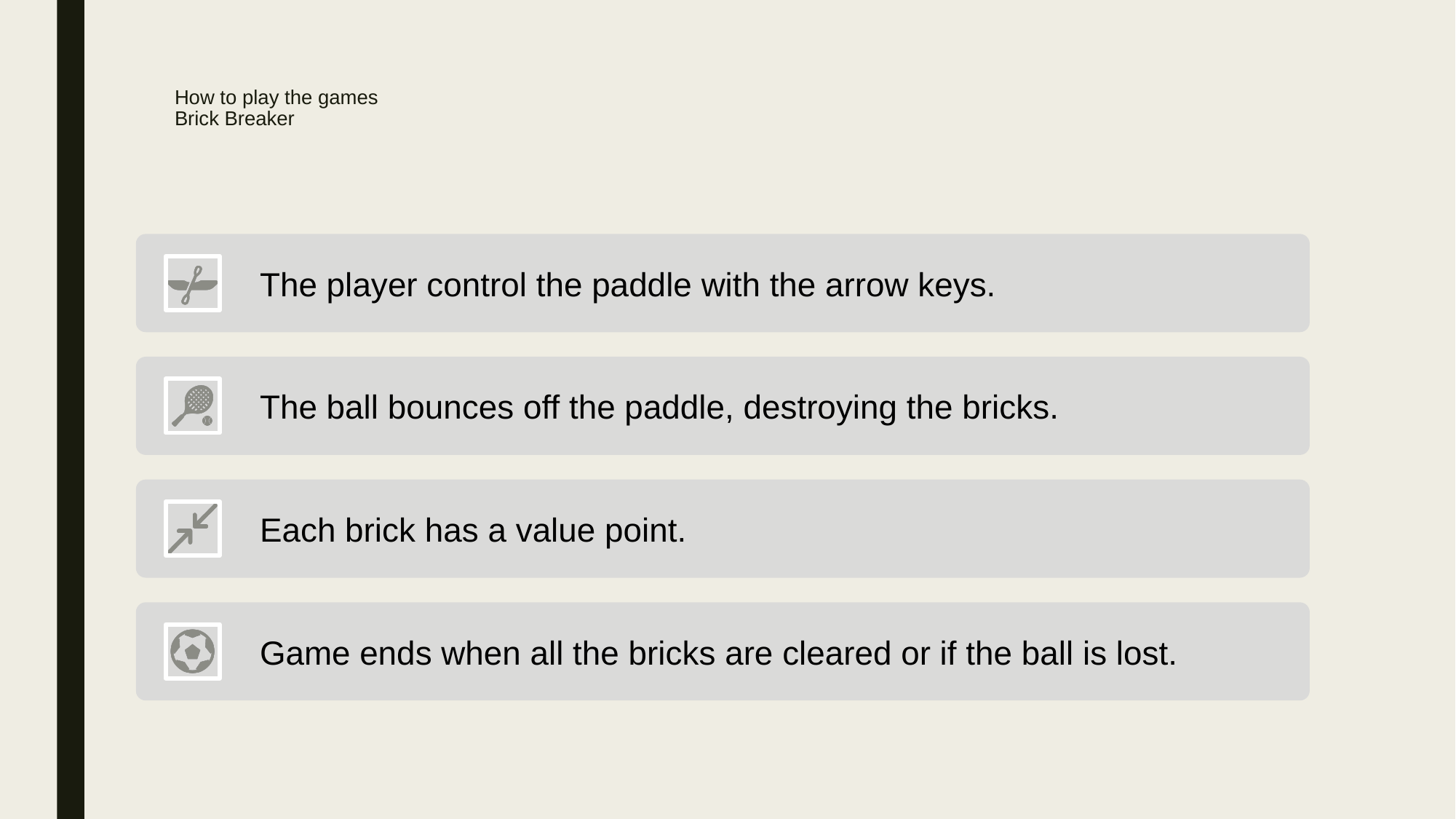

# How to play the games Brick Breaker
The player control the paddle with the arrow keys.
The ball bounces off the paddle, destroying the bricks.
Each brick has a value point.
Game ends when all the bricks are cleared or if the ball is lost.